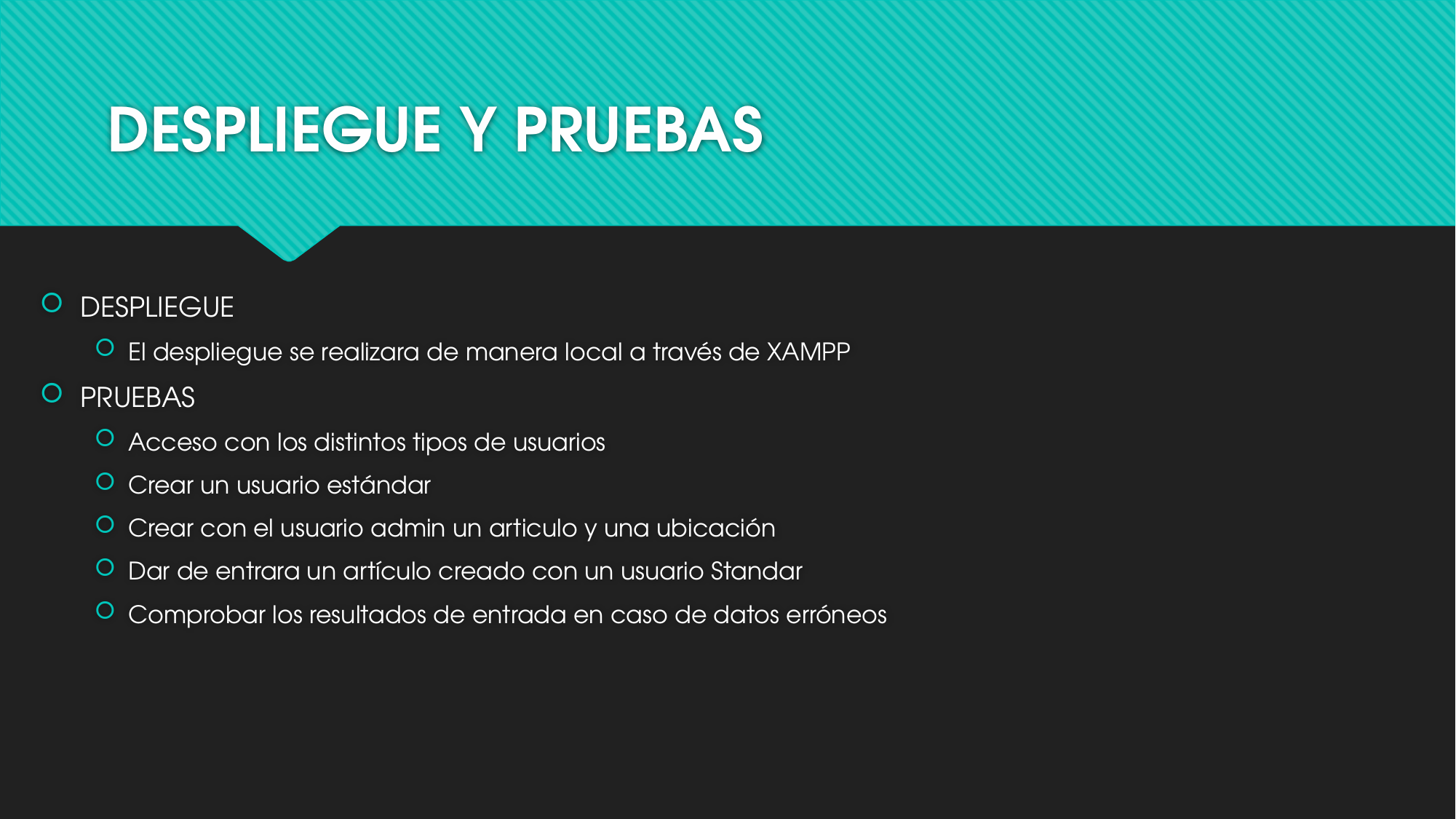

# DESPLIEGUE Y PRUEBAS
DESPLIEGUE
El despliegue se realizara de manera local a través de XAMPP
PRUEBAS
Acceso con los distintos tipos de usuarios
Crear un usuario estándar
Crear con el usuario admin un articulo y una ubicación
Dar de entrara un artículo creado con un usuario Standar
Comprobar los resultados de entrada en caso de datos erróneos